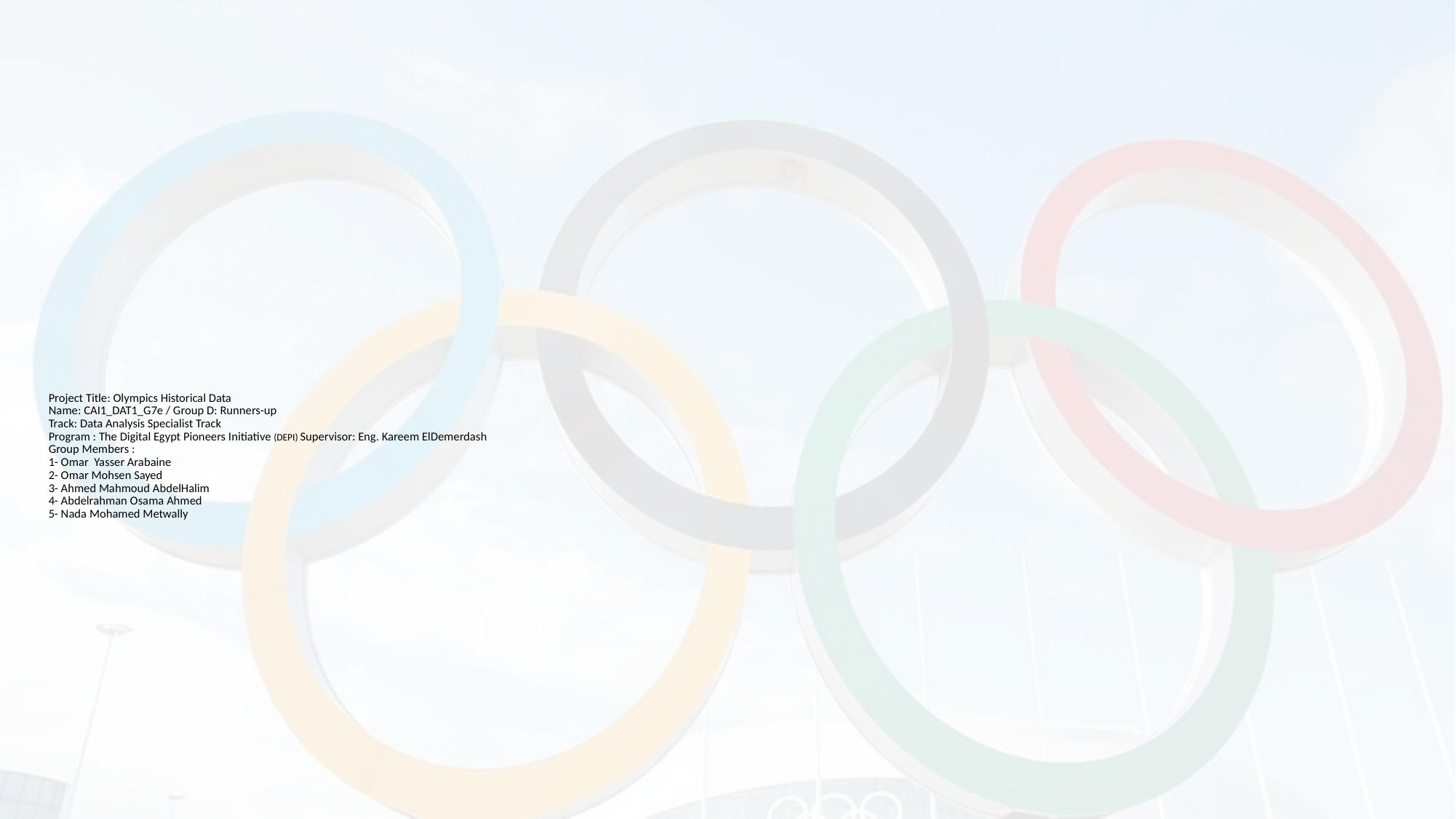

# Project Title: Olympics Historical Data Name: CAI1_DAT1_G7e / Group D: Runners-up Track: Data Analysis Specialist Track Program : The Digital Egypt Pioneers Initiative (DEPI) Supervisor: Eng. Kareem ElDemerdash Group Members : 1- Omar  Yasser Arabaine 2- Omar Mohsen Sayed 3- Ahmed Mahmoud AbdelHalim 4- Abdelrahman Osama Ahmed 5- Nada Mohamed Metwally